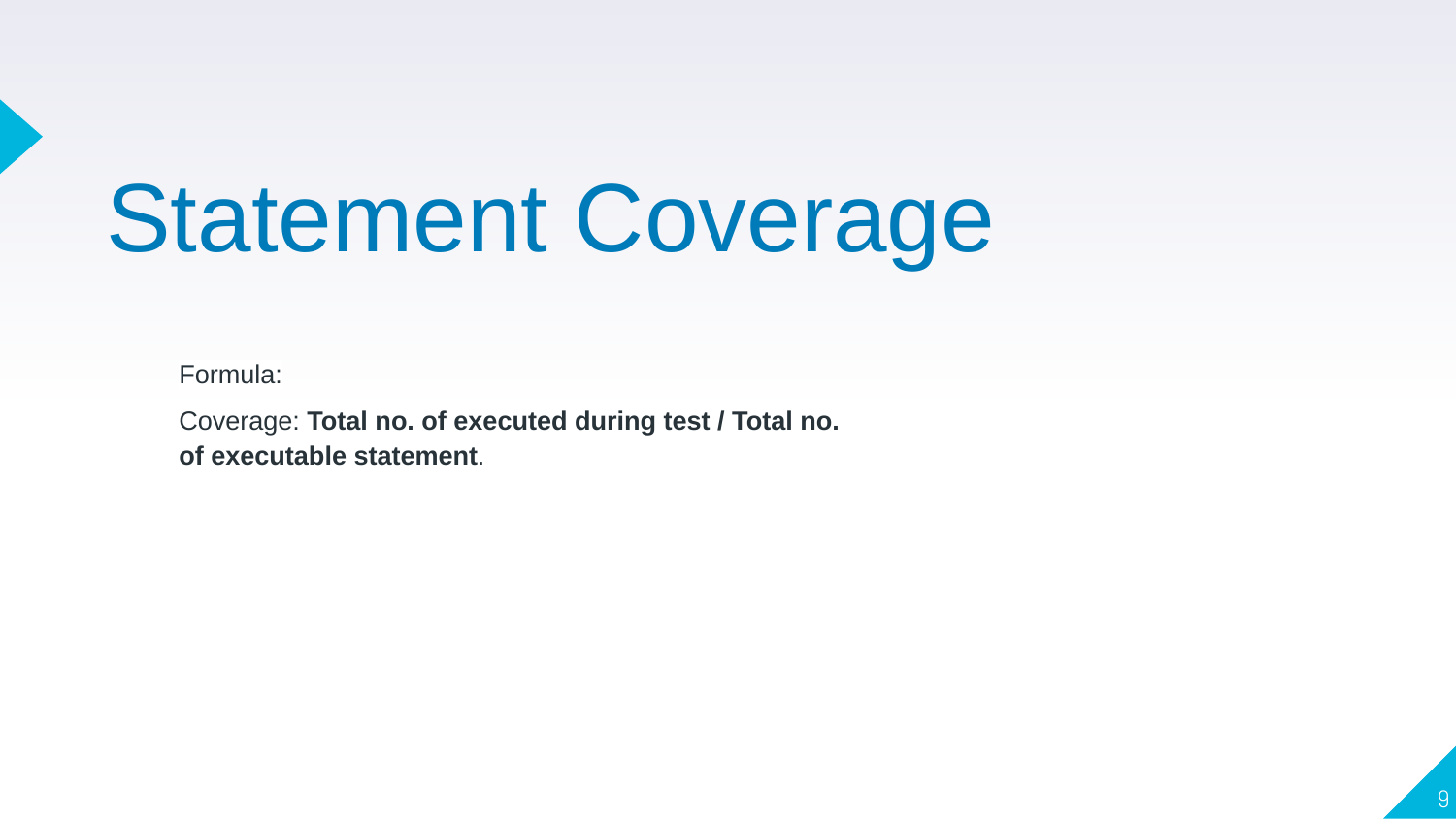

# Statement Coverage
Formula:
Coverage: Total no. of executed during test / Total no. of executable statement.
9